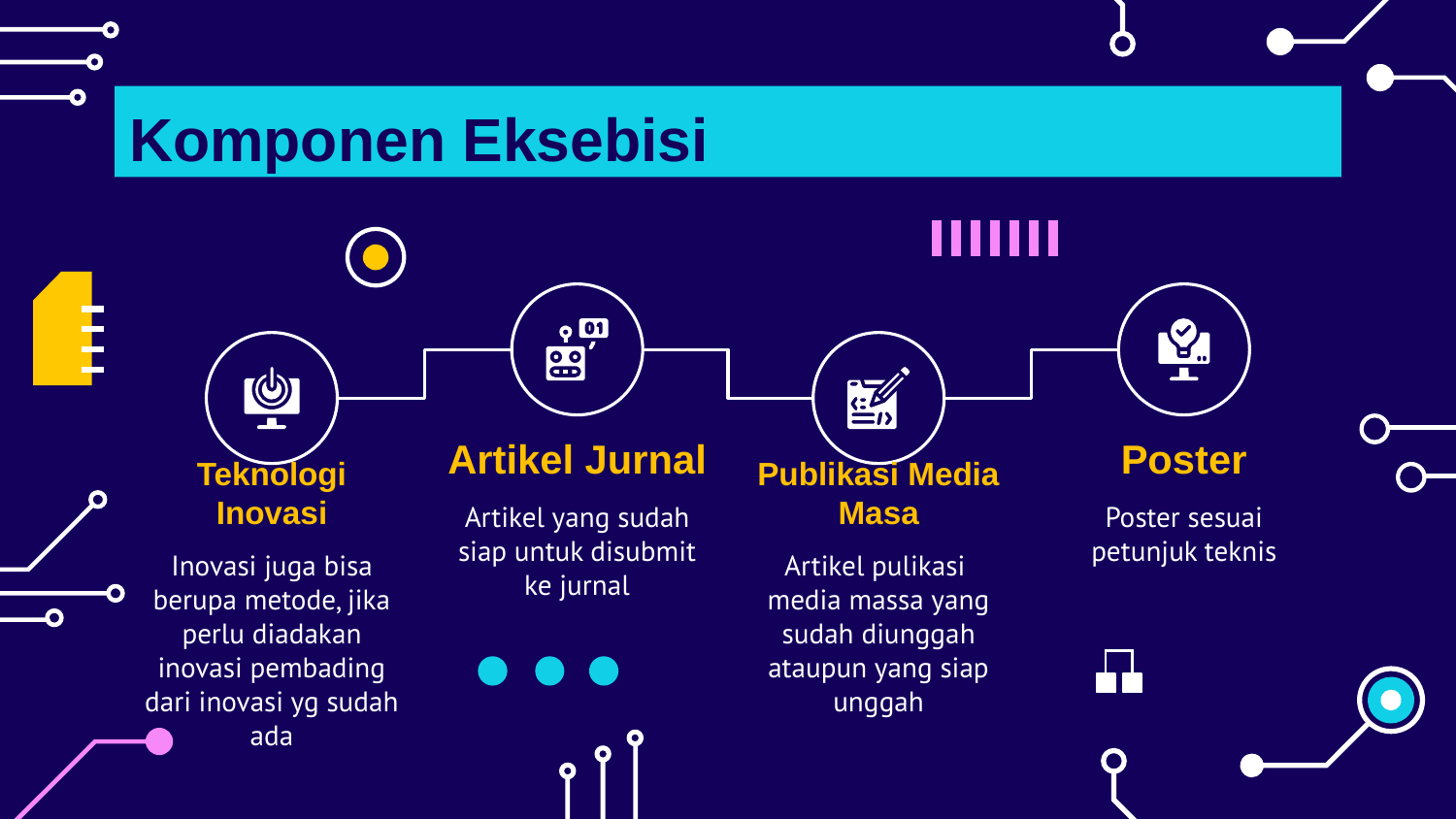

# Komponen Eksebisi

Artikel Jurnal
Poster
Teknologi Inovasi
Publikasi Media Masa
Artikel yang sudah siap untuk disubmit ke jurnal
Poster sesuai petunjuk teknis
Inovasi juga bisa berupa metode, jika perlu diadakan inovasi pembading dari inovasi yg sudah ada
Artikel pulikasi  media massa yang sudah diunggah ataupun yang siap unggah